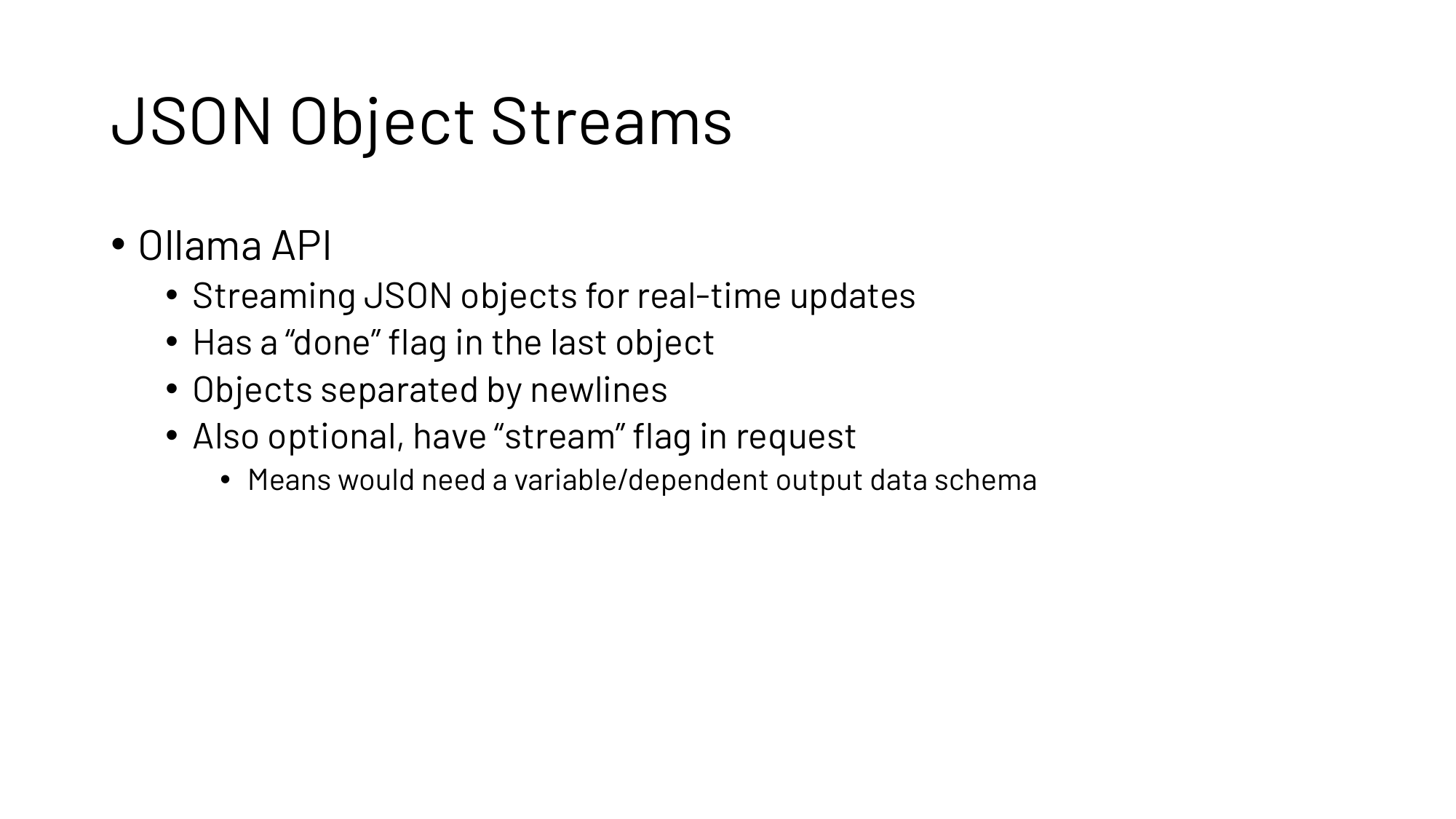

# JSON Object Streams
Ollama API
Streaming JSON objects for real-time updates
Has a “done” flag in the last object
Objects separated by newlines
Also optional, have “stream” flag in request
Means would need a variable/dependent output data schema